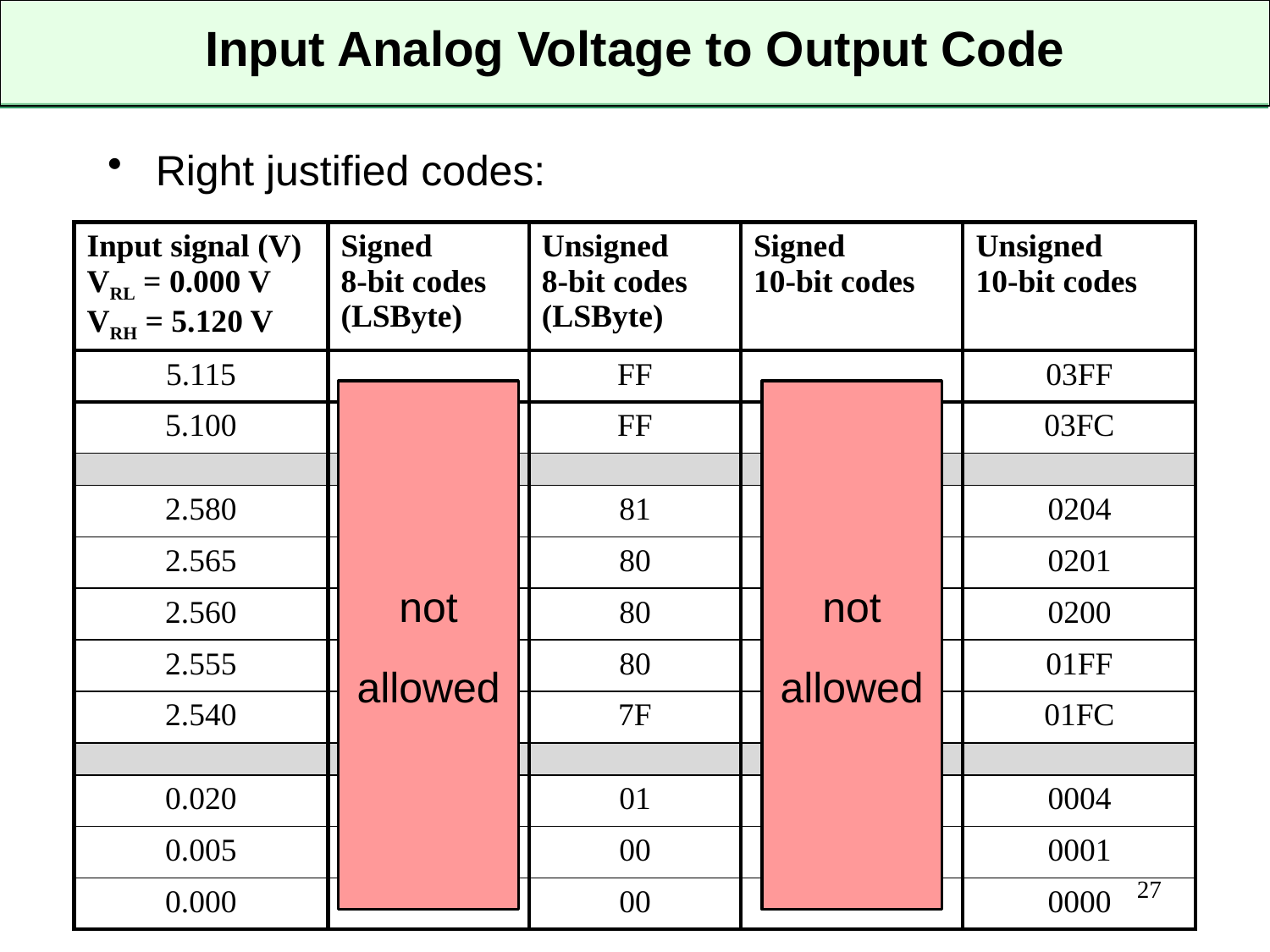

# Input Analog Voltage to Output Code
Right justified codes:
| Input signal (V) VRL = 0.000 V VRH = 5.120 V | Signed 8-bit codes (LSByte) | Unsigned 8-bit codes (LSByte) | Signed 10-bit codes | Unsigned 10-bit codes |
| --- | --- | --- | --- | --- |
| 5.115 |  | FF |  | 03FF |
| 5.100 |  | FF |  | 03FC |
|  |  |  |  |  |
| 2.580 |  | 81 |  | 0204 |
| 2.565 |  | 80 |  | 0201 |
| 2.560 |  | 80 |  | 0200 |
| 2.555 |  | 80 |  | 01FF |
| 2.540 |  | 7F |  | 01FC |
|  |  |  |  |  |
| 0.020 |  | 01 |  | 0004 |
| 0.005 |  | 00 |  | 0001 |
| 0.000 |  | 00 |  | 0000 |
not

allowed
not

allowed
27